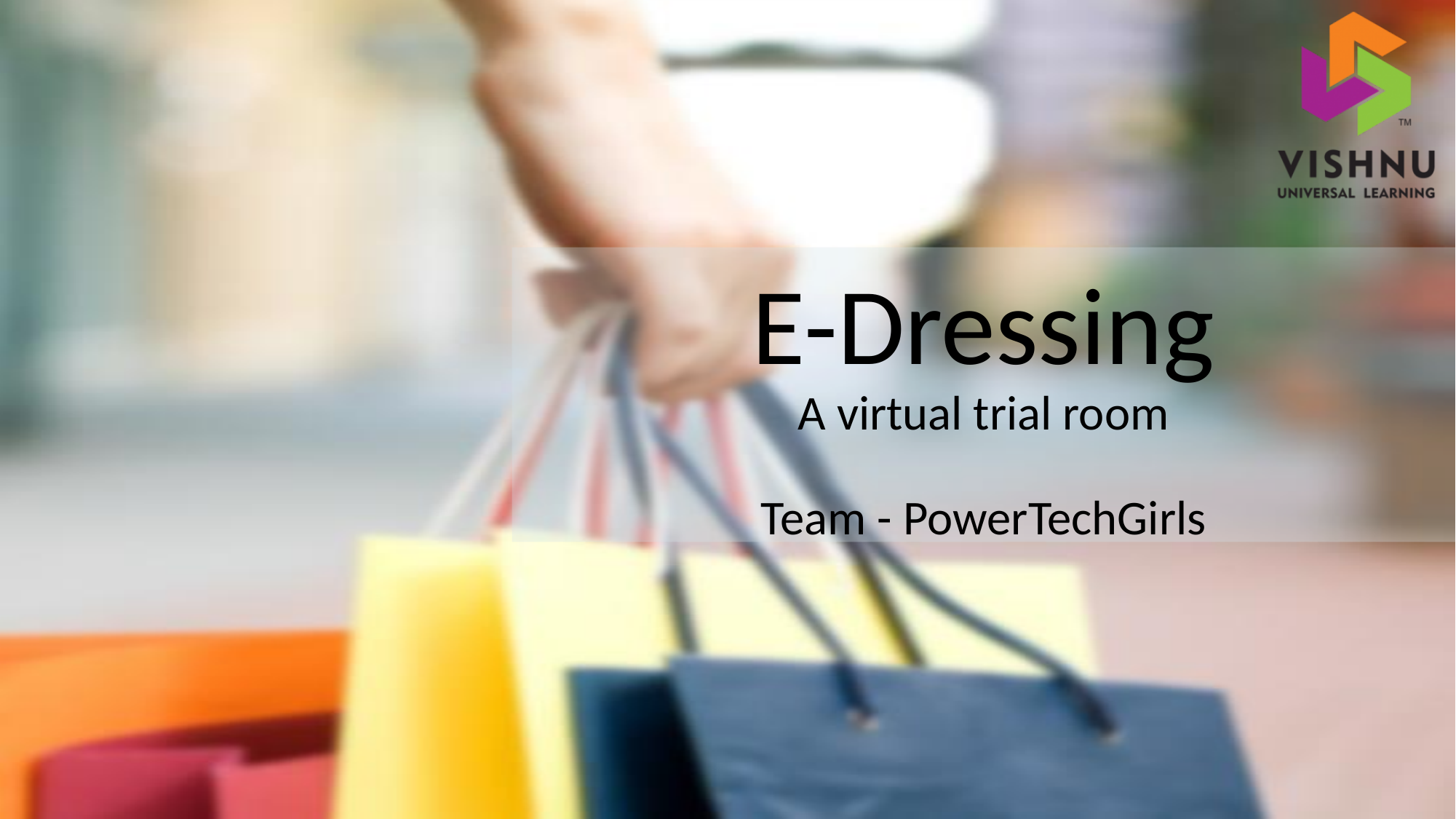

E-Dressing
A virtual trial room

Team - PowerTechGirls